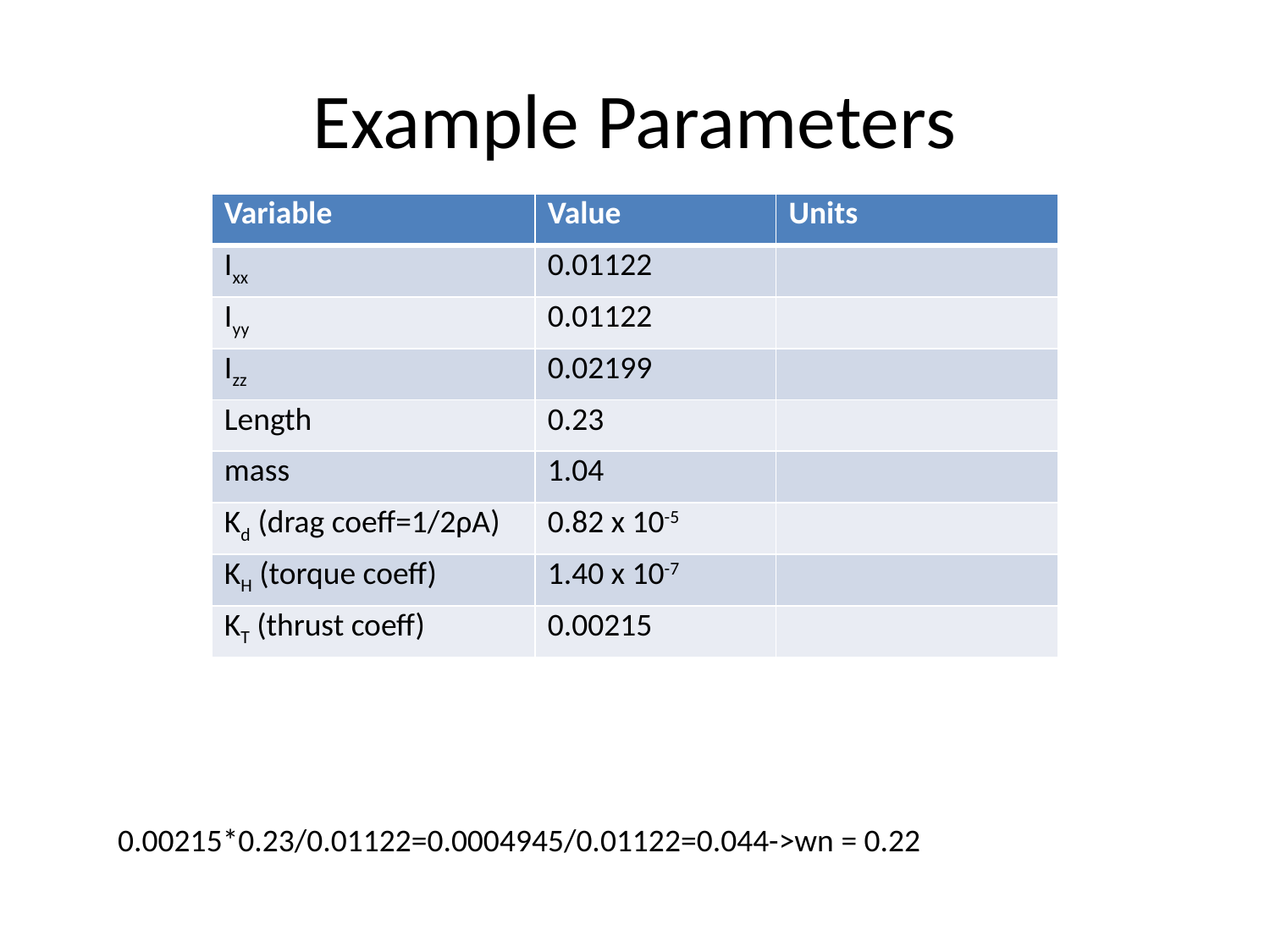

# Example Parameters
| Variable | Value | Units |
| --- | --- | --- |
| Ixx | 0.01122 |  |
| Iyy | 0.01122 |  |
| Izz | 0.02199 |  |
| Length | 0.23 |  |
| mass | 1.04 |  |
| Kd (drag coeff=1/2ρA) | 0.82 x 10-5 |  |
| KH (torque coeff) | 1.40 x 10-7 |  |
| KT (thrust coeff) | 0.00215 |  |
0.00215*0.23/0.01122=0.0004945/0.01122=0.044->wn = 0.22